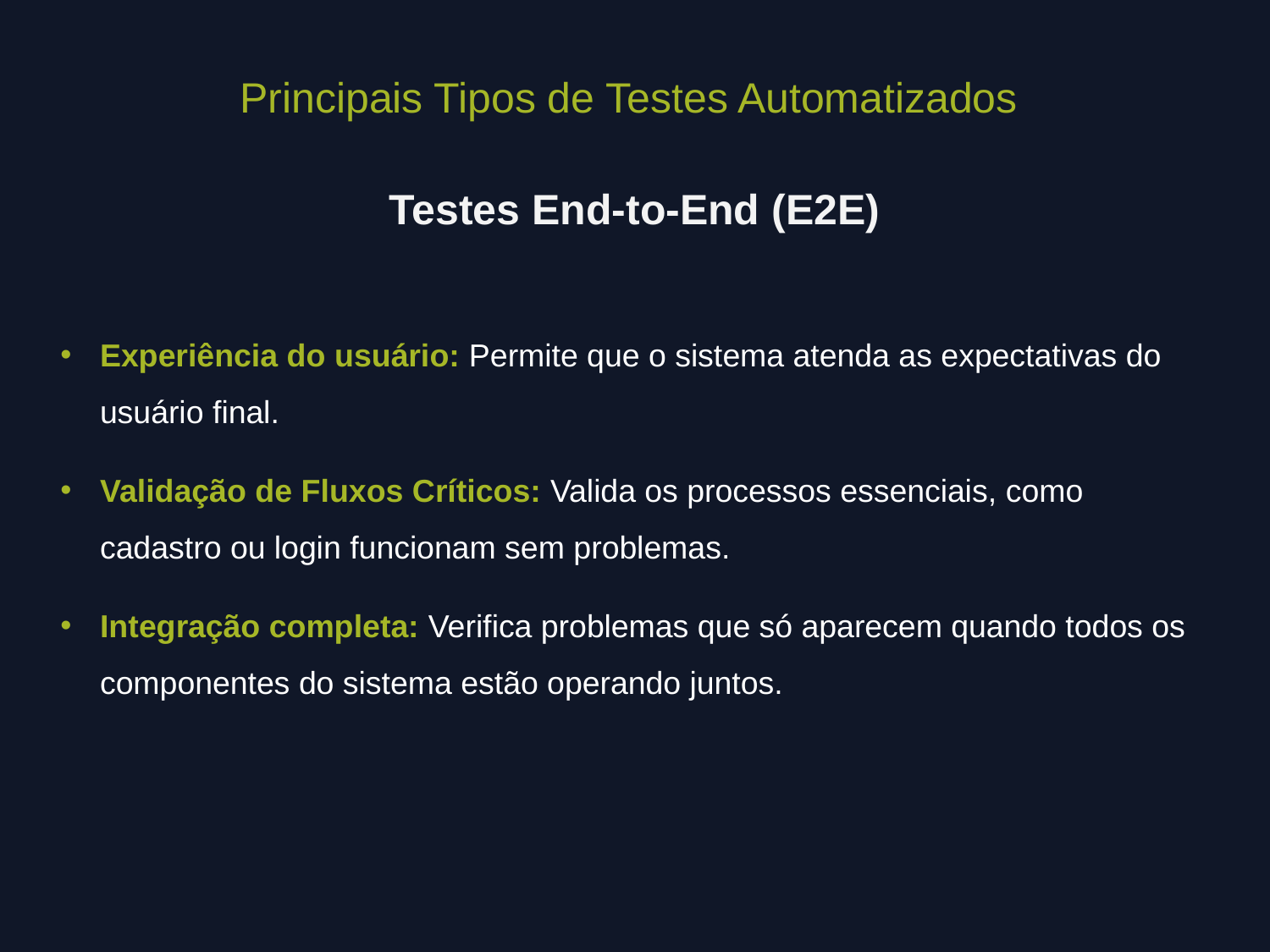

Principais Tipos de Testes Automatizados
Testes End-to-End (E2E)
Experiência do usuário: Permite que o sistema atenda as expectativas do usuário final.
Validação de Fluxos Críticos: Valida os processos essenciais, como cadastro ou login funcionam sem problemas.
Integração completa: Verifica problemas que só aparecem quando todos os componentes do sistema estão operando juntos.